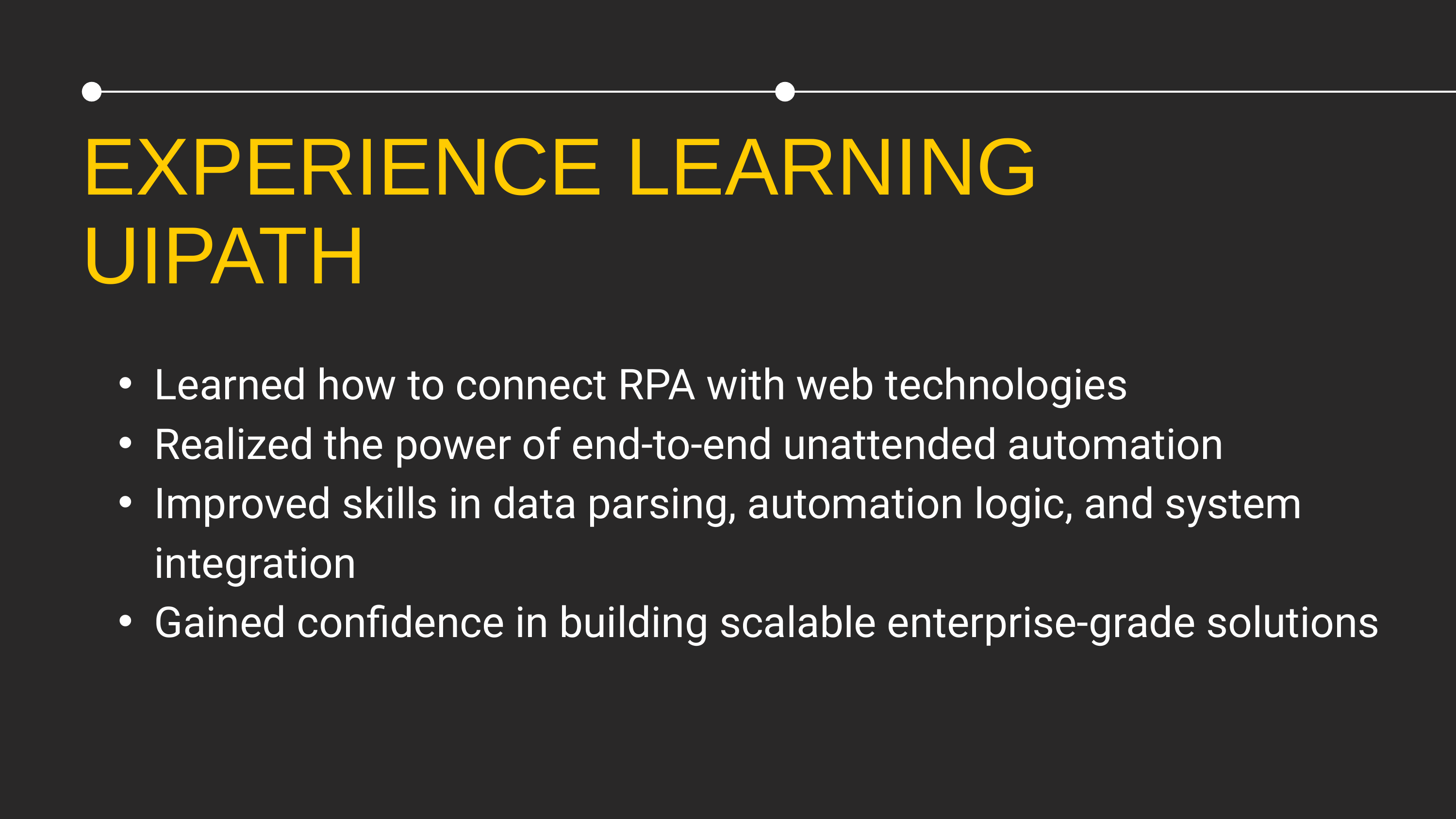

EXPERIENCE LEARNING UIPATH
Learned how to connect RPA with web technologies
Realized the power of end-to-end unattended automation
Improved skills in data parsing, automation logic, and system integration
Gained confidence in building scalable enterprise-grade solutions